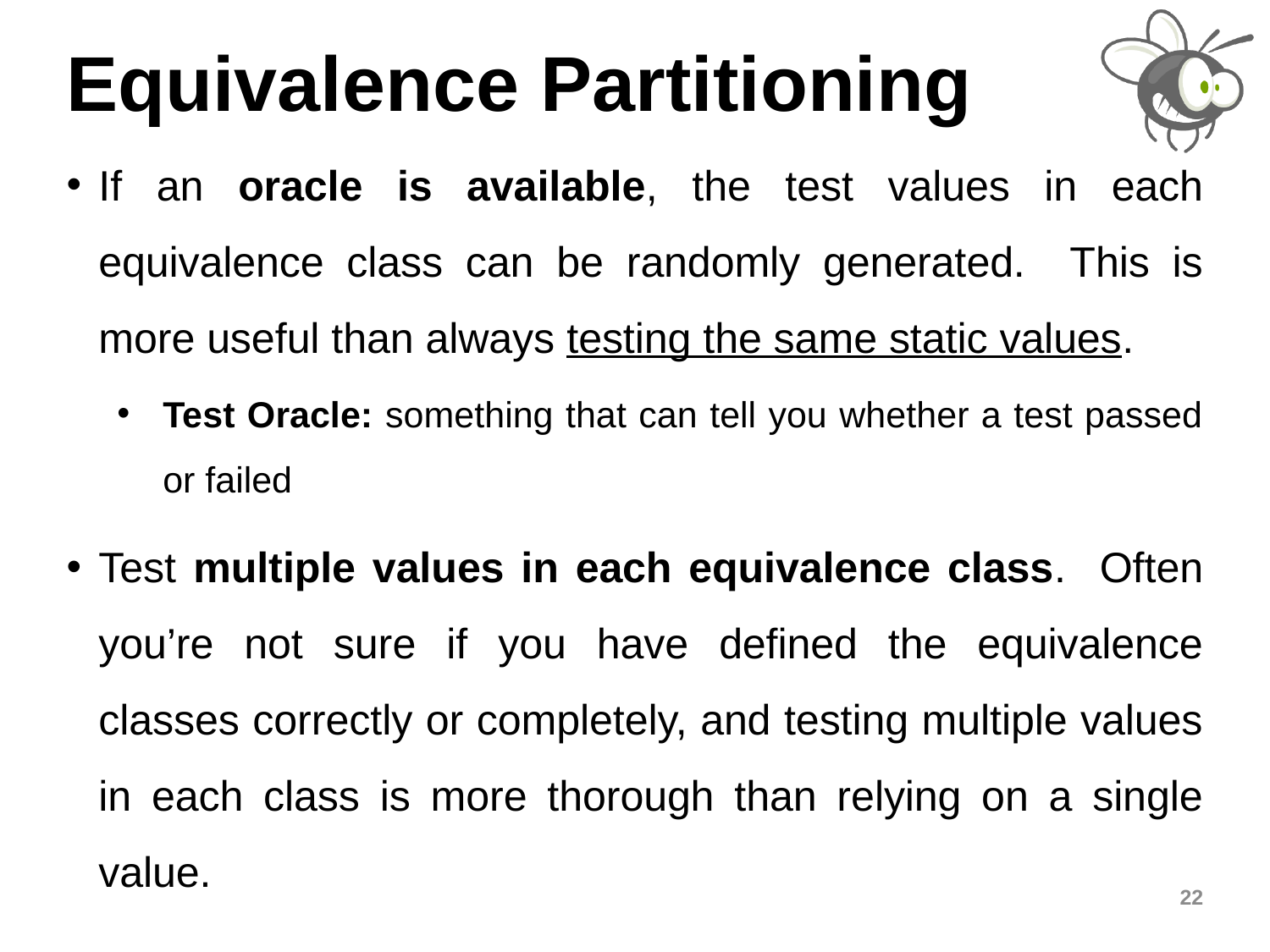

# Equivalence Partitioning
If an oracle is available, the test values in each equivalence class can be randomly generated.  This is more useful than always testing the same static values.
Test Oracle: something that can tell you whether a test passed or failed
Test multiple values in each equivalence class.  Often you’re not sure if you have defined the equivalence classes correctly or completely, and testing multiple values in each class is more thorough than relying on a single value.

22